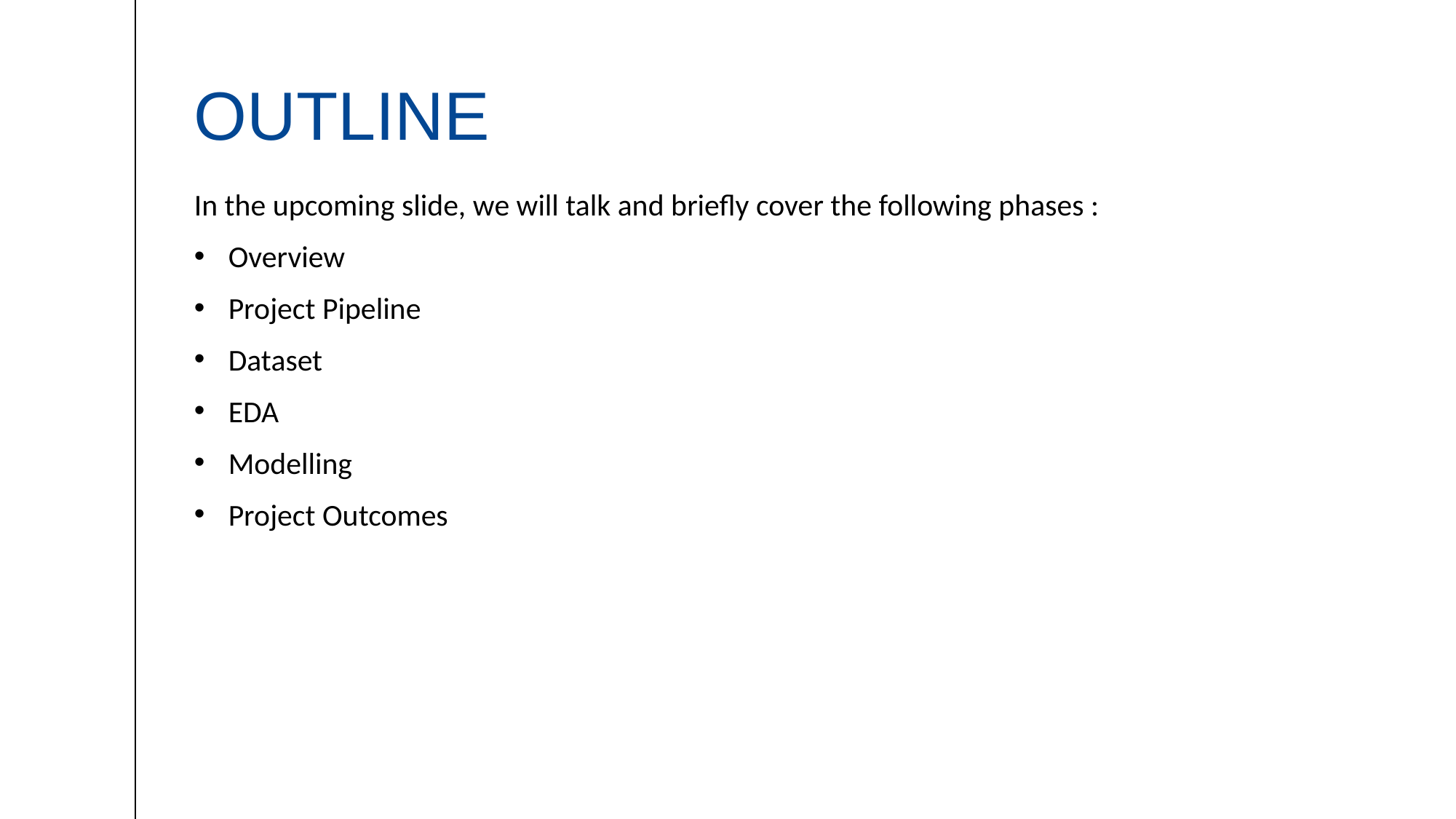

# Outline
In the upcoming slide, we will talk and briefly cover the following phases :
Overview
Project Pipeline
Dataset
EDA
Modelling
Project Outcomes